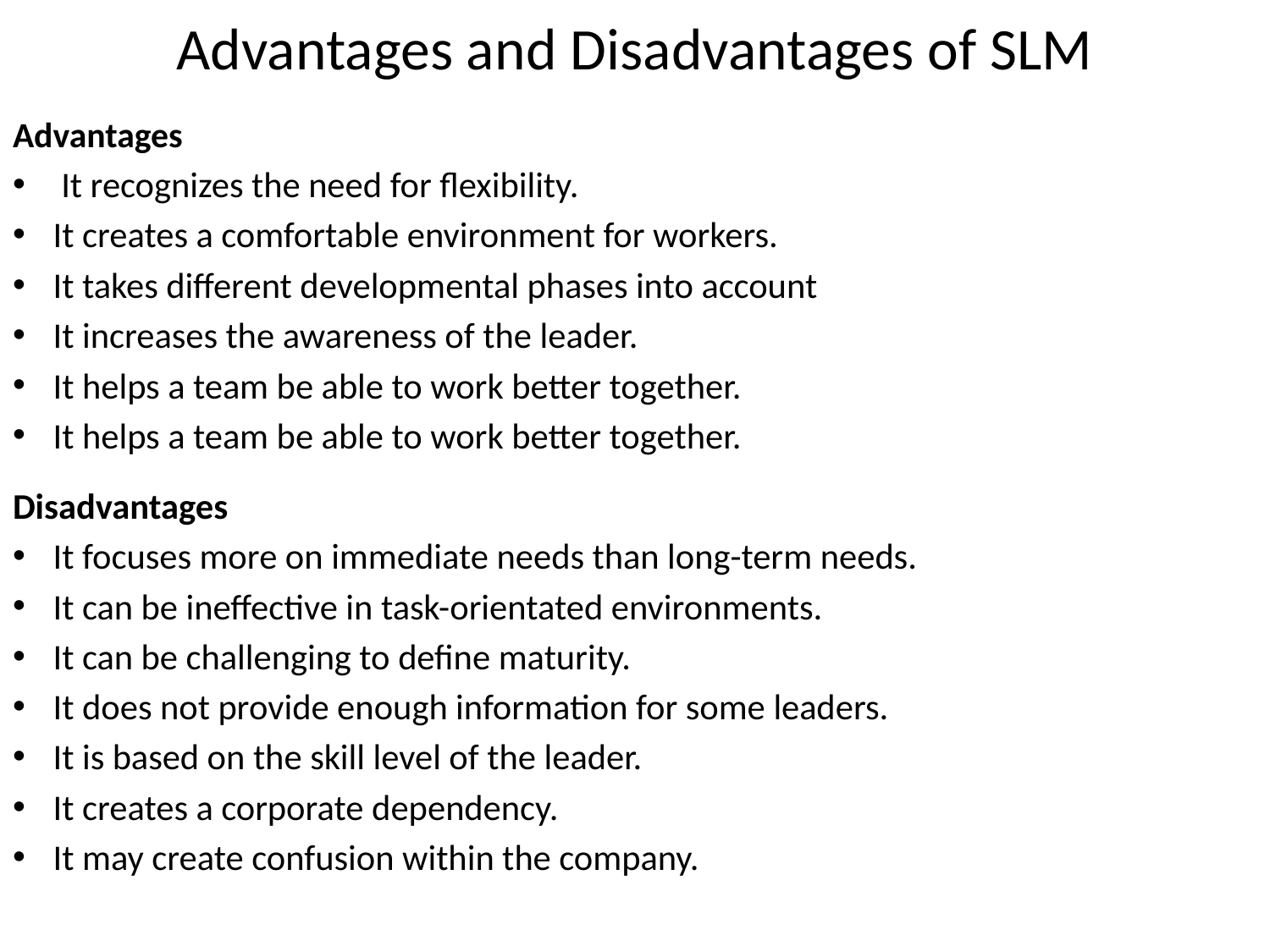

# Advantages and Disadvantages of SLM
Advantages
 It recognizes the need for flexibility.
It creates a comfortable environment for workers.
It takes different developmental phases into account
It increases the awareness of the leader.
It helps a team be able to work better together.
It helps a team be able to work better together.

Disadvantages
It focuses more on immediate needs than long-term needs.
It can be ineffective in task-orientated environments.
It can be challenging to define maturity.
It does not provide enough information for some leaders.
It is based on the skill level of the leader.
It creates a corporate dependency.
It may create confusion within the company.